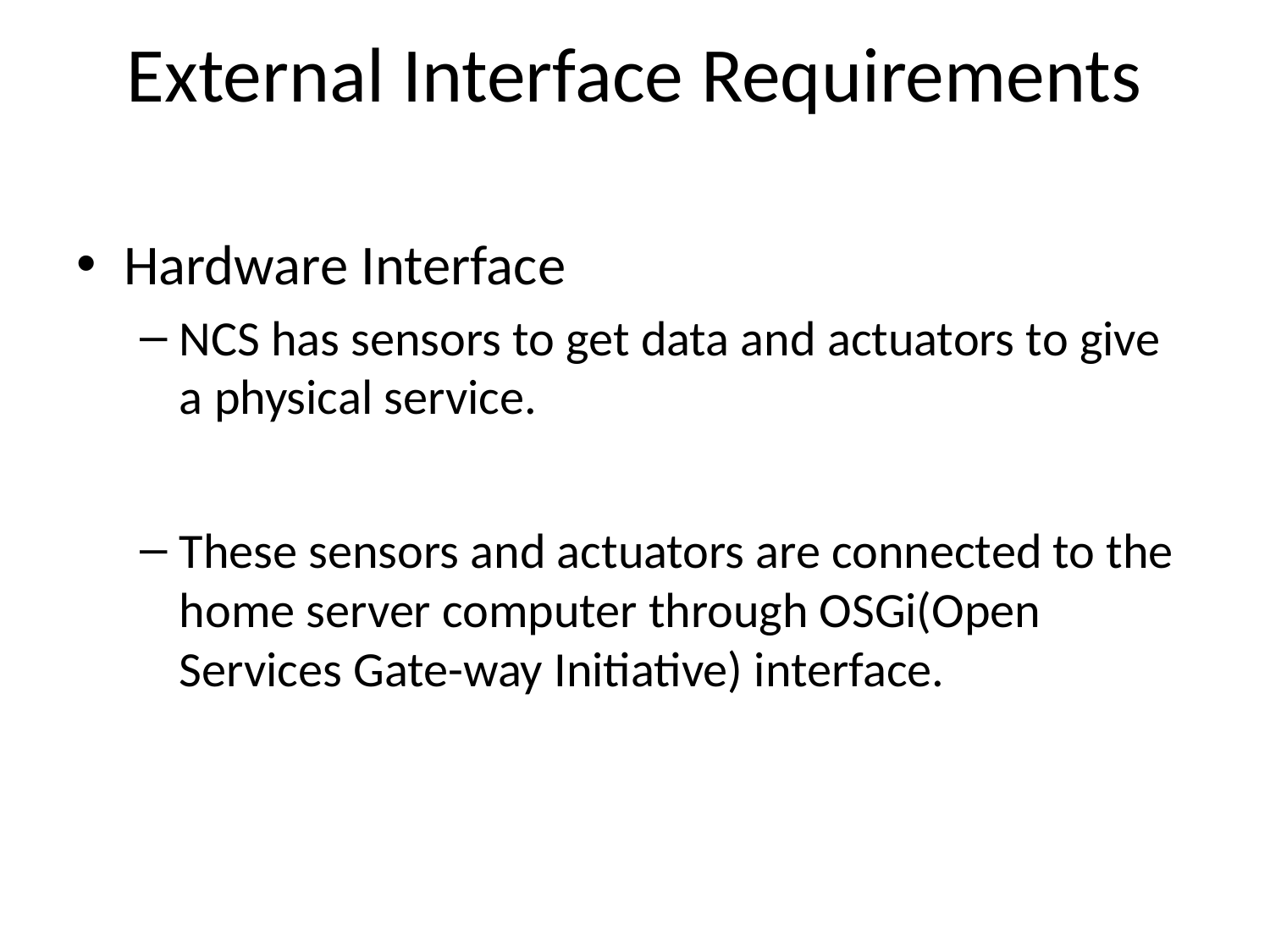

# External Interface Requirements
Hardware Interface
NCS has sensors to get data and actuators to give a physical service.

These sensors and actuators are connected to the home server computer through OSGi(Open Services Gate-way Initiative) interface.